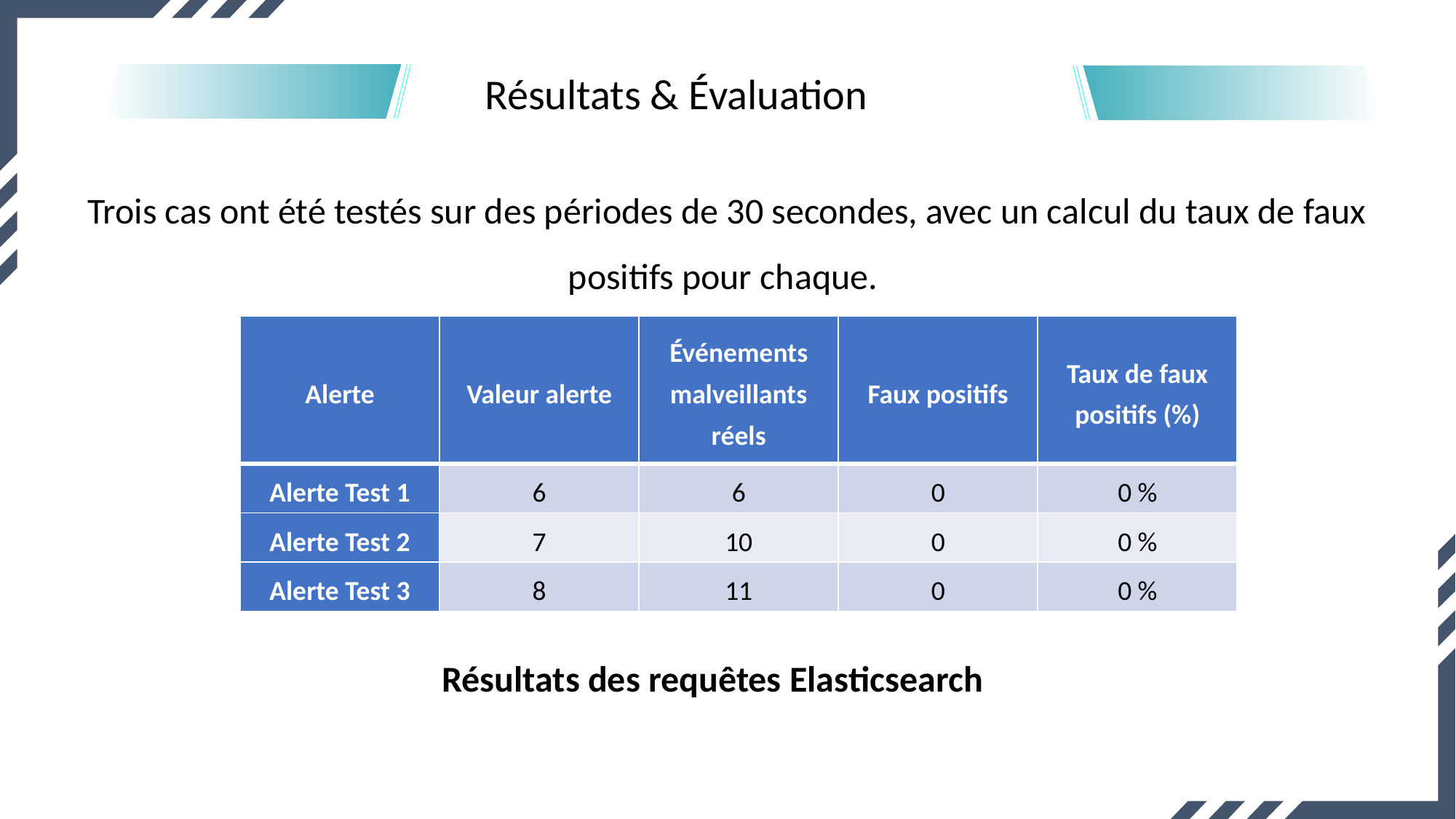

Résultats & Évaluation

Trois cas ont été testés sur des périodes de 30 secondes, avec un calcul du taux de faux positifs pour chaque.
| Alerte | Valeur alerte | Événements malveillants réels | Faux positifs | Taux de faux positifs (%) |
| --- | --- | --- | --- | --- |
| Alerte Test 1 | 6 | 6 | 0 | 0 % |
| Alerte Test 2 | 7 | 10 | 0 | 0 % |
| Alerte Test 3 | 8 | 11 | 0 | 0 % |

Résultats des requêtes Elasticsearch